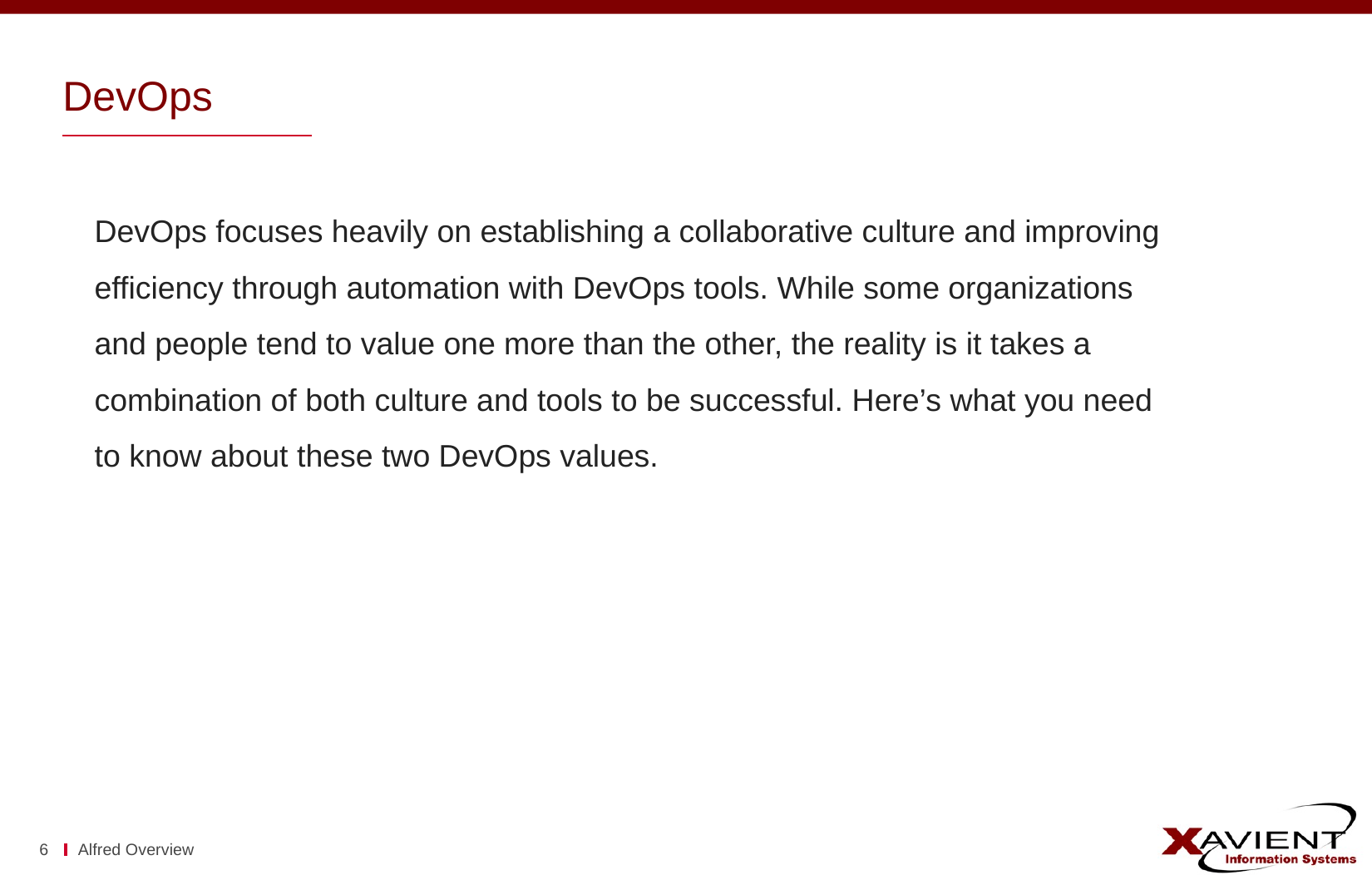

# DevOps
DevOps focuses heavily on establishing a collaborative culture and improving efficiency through automation with DevOps tools. While some organizations and people tend to value one more than the other, the reality is it takes a combination of both culture and tools to be successful. Here’s what you need to know about these two DevOps values.

6
Alfred Overview